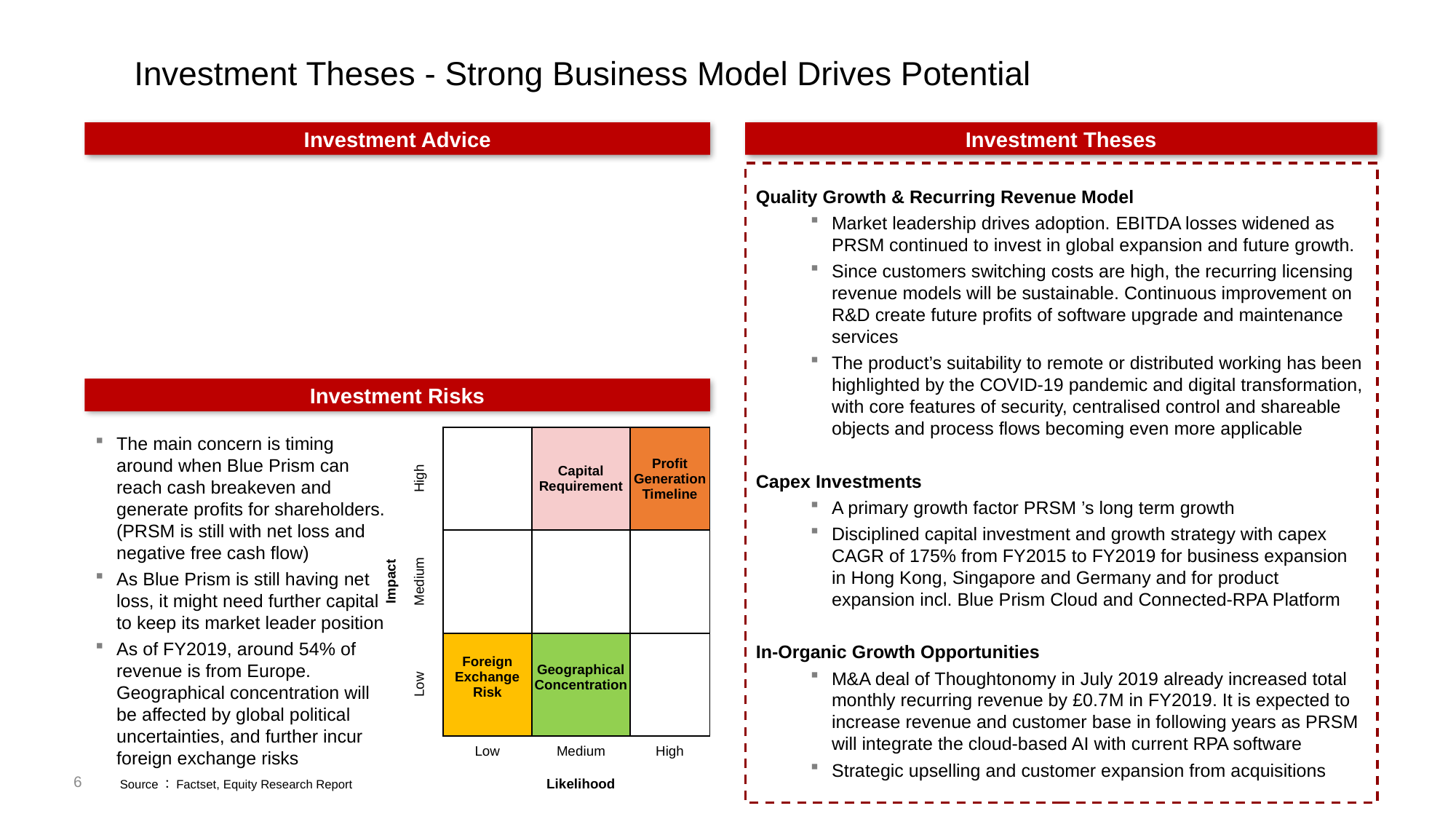

# Investment Theses - Strong Business Model Drives Potential

Investment Advice
Investment Theses
Quality Growth & Recurring Revenue Model
Market leadership drives adoption. EBITDA losses widened as PRSM continued to invest in global expansion and future growth.
Since customers switching costs are high, the recurring licensing revenue models will be sustainable. Continuous improvement on R&D create future profits of software upgrade and maintenance services
The product’s suitability to remote or distributed working has been highlighted by the COVID-19 pandemic and digital transformation, with core features of security, centralised control and shareable objects and process flows becoming even more applicable

Capex Investments
A primary growth factor PRSM ’s long term growth
Disciplined capital investment and growth strategy with capex CAGR of 175% from FY2015 to FY2019 for business expansion in Hong Kong, Singapore and Germany and for product expansion incl. Blue Prism Cloud and Connected-RPA Platform

In-Organic Growth Opportunities
M&A deal of Thoughtonomy in July 2019 already increased total monthly recurring revenue by £0.7M in FY2019. It is expected to increase revenue and customer base in following years as PRSM will integrate the cloud-based AI with current RPA software
Strategic upselling and customer expansion from acquisitions
Investment Risks
The main concern is timing around when Blue Prism can reach cash breakeven and generate profits for shareholders. (PRSM is still with net loss and negative free cash flow)
As Blue Prism is still having net loss, it might need further capital to keep its market leader position
As of FY2019, around 54% of revenue is from Europe. Geographical concentration will be affected by global political uncertainties, and further incur  foreign exchange risks
|  | High |  | Capital Requirement | Profit Generation Timeline |
| --- | --- | --- | --- | --- |
| Impact | Medium |  |  |  |
|  | Low | Foreign Exchange Risk | Geographical Concentration |  |
|  |  | Low | Medium | High |
|  |  |  | Likelihood |  |
6
Source：Factset, Equity Research Report